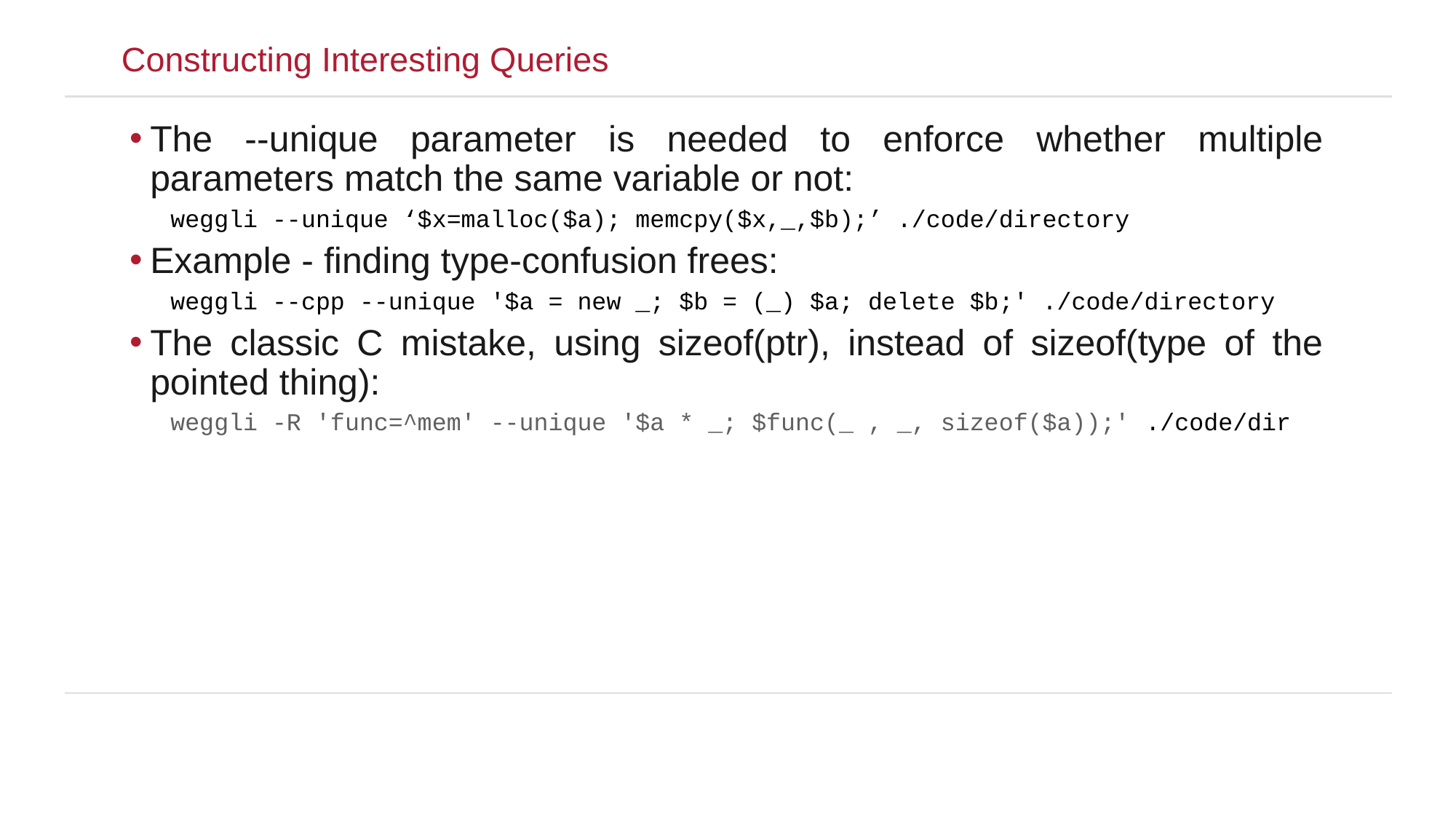

Constructing Interesting Queries
The --unique parameter is needed to enforce whether multiple parameters match the same variable or not:
weggli --unique ‘$x=malloc($a); memcpy($x,_,$b);’ ./code/directory
Example - finding type-confusion frees:
weggli --cpp --unique '$a = new _; $b = (_) $a; delete $b;' ./code/directory
The classic C mistake, using sizeof(ptr), instead of sizeof(type of the pointed thing):
weggli -R 'func=^mem' --unique '$a * _; $func(_ , _, sizeof($a));' ./code/dir